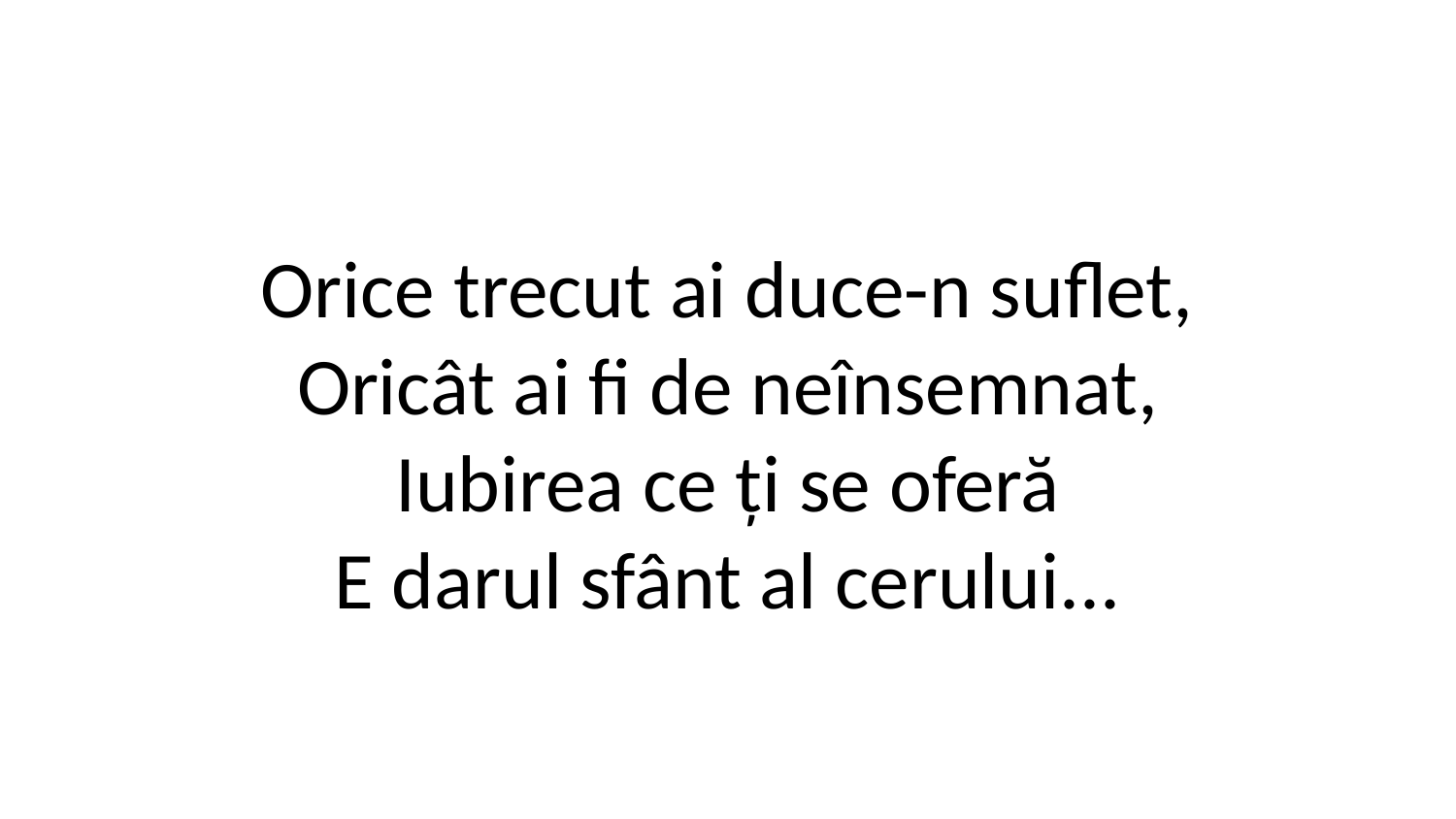

Orice trecut ai duce-n suflet,
Oricât ai fi de neînsemnat,
Iubirea ce ți se oferă
E darul sfânt al cerului...